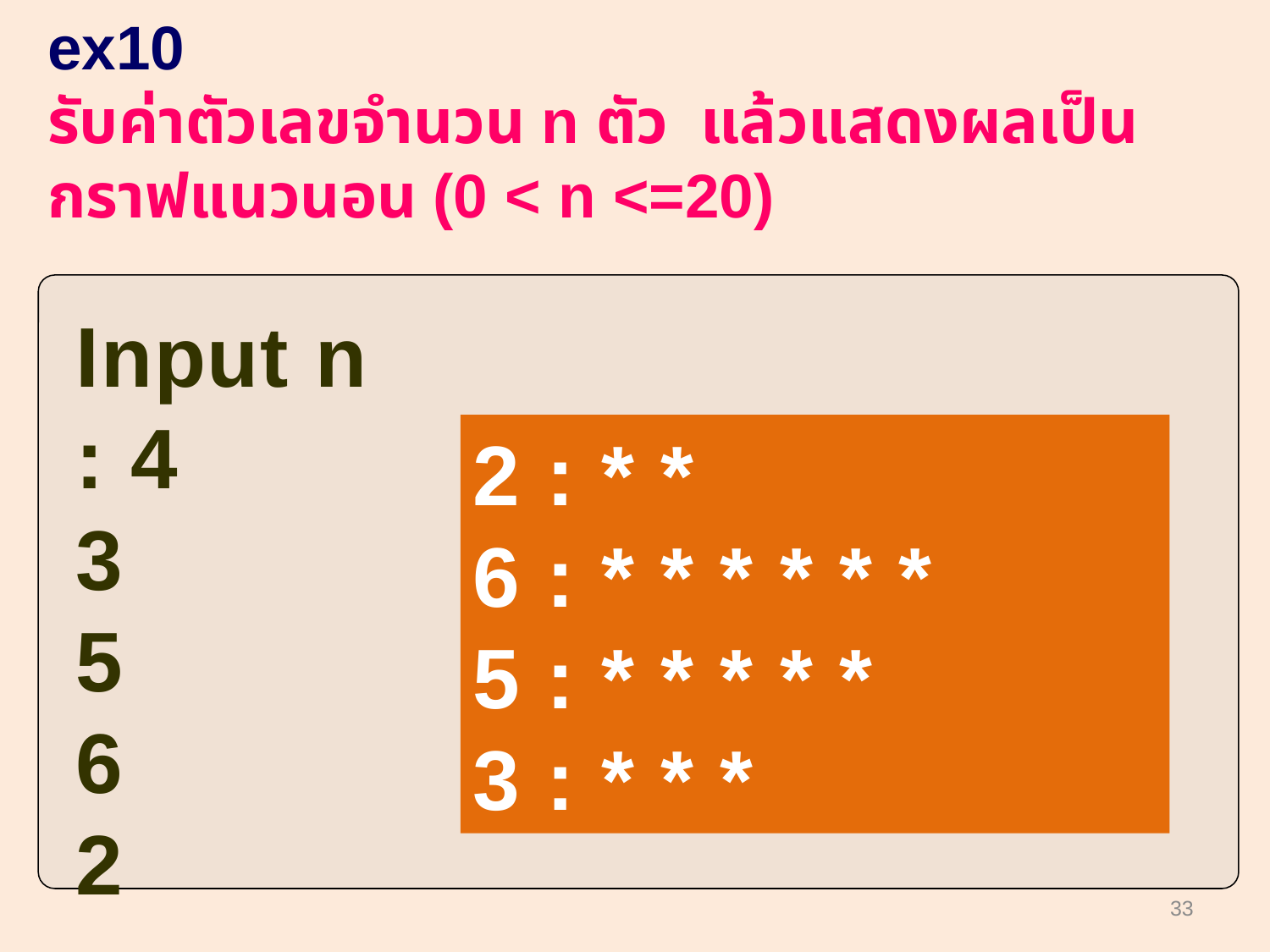

# ex10 รับค่าตัวเลขจำนวน n ตัว  แล้วแสดงผลเป็นกราฟแนวนอน (0 < n <=20)

Input n : 4
3
5
6
2
2 : * *
6 : * * * * * *
5 : * * * * *
3 : * * *
33